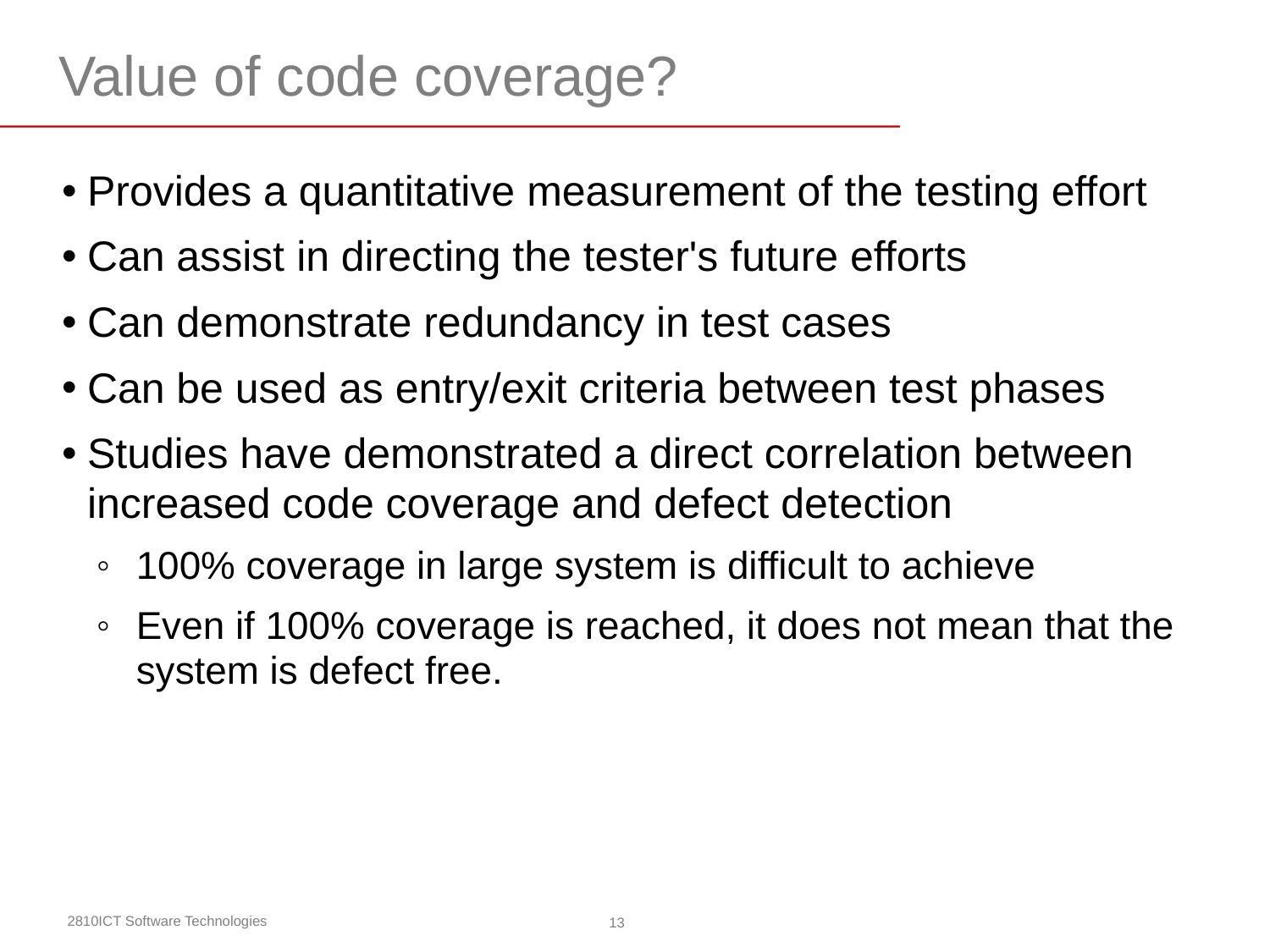

# Value of code coverage?
Provides a quantitative measurement of the testing effort
Can assist in directing the tester's future efforts
Can demonstrate redundancy in test cases
Can be used as entry/exit criteria between test phases
Studies have demonstrated a direct correlation between increased code coverage and defect detection
100% coverage in large system is difficult to achieve
Even if 100% coverage is reached, it does not mean that the system is defect free.